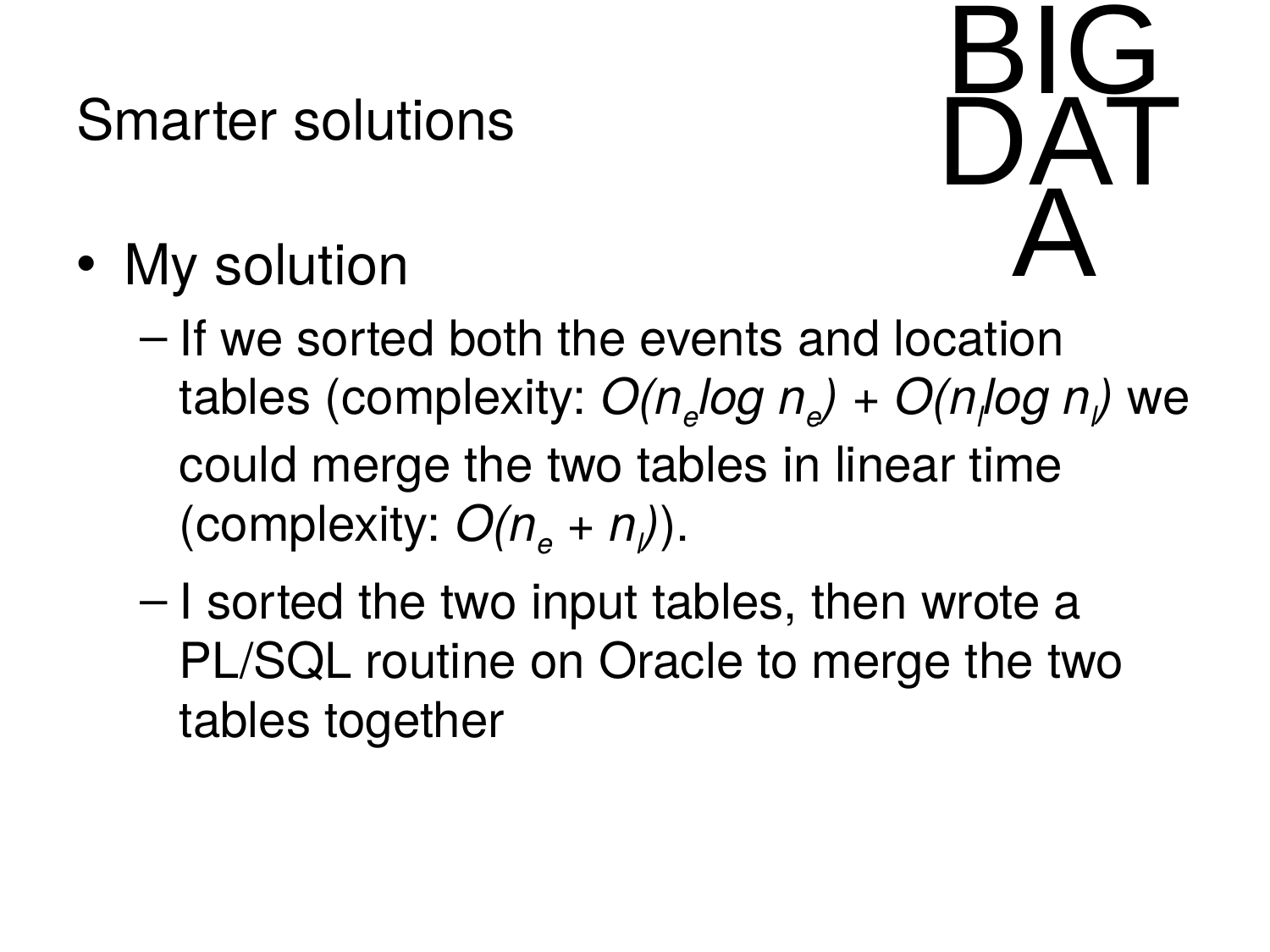

# Smarter solutions
My solution
If we sorted both the events and location tables (complexity: O(nelog ne) + O(nllog nl) we could merge the two tables in linear time (complexity: O(ne + nl)).
I sorted the two input tables, then wrote a PL/SQL routine on Oracle to merge the two tables together